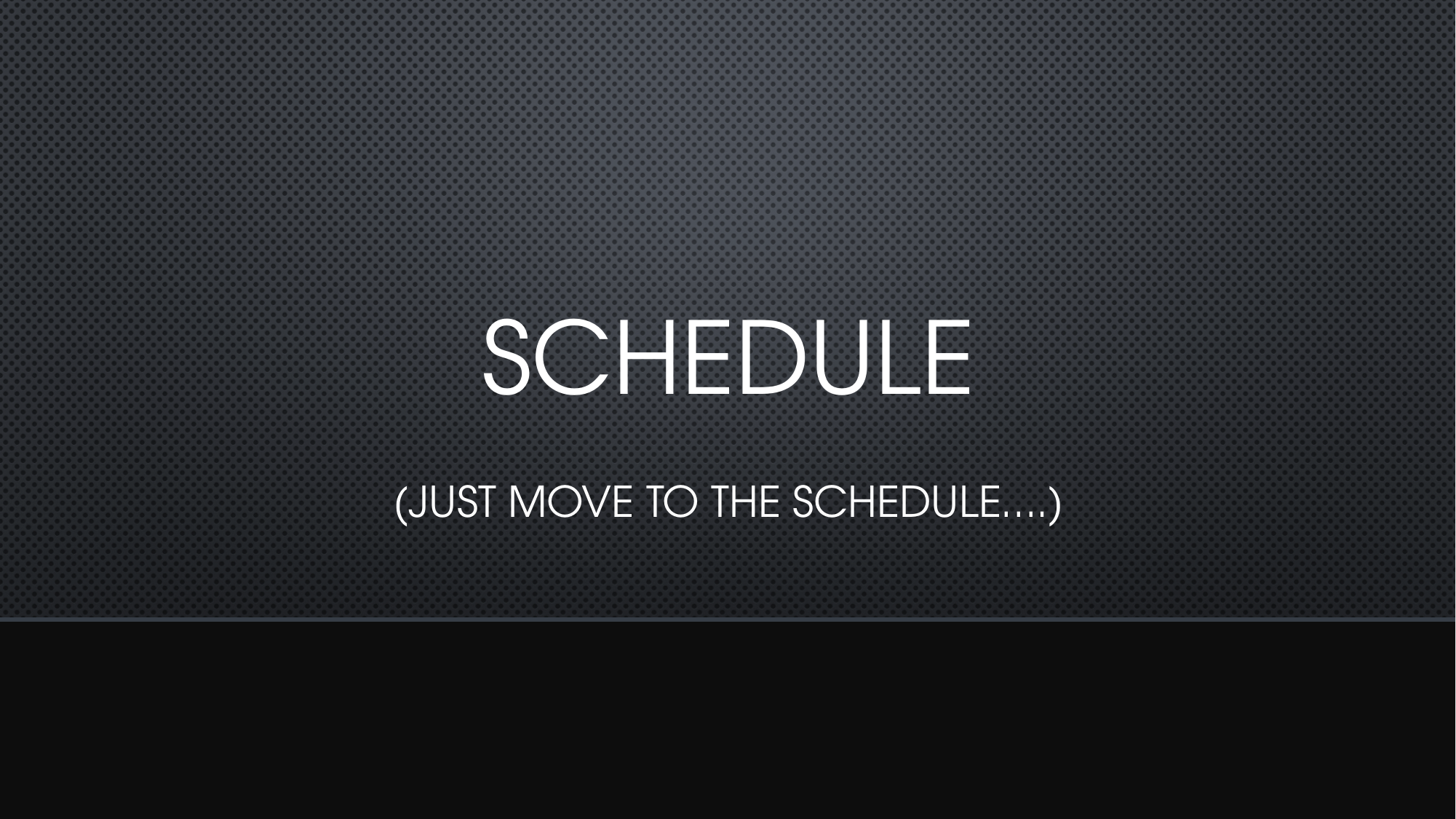

# Schedule
(just move to the schedule….)